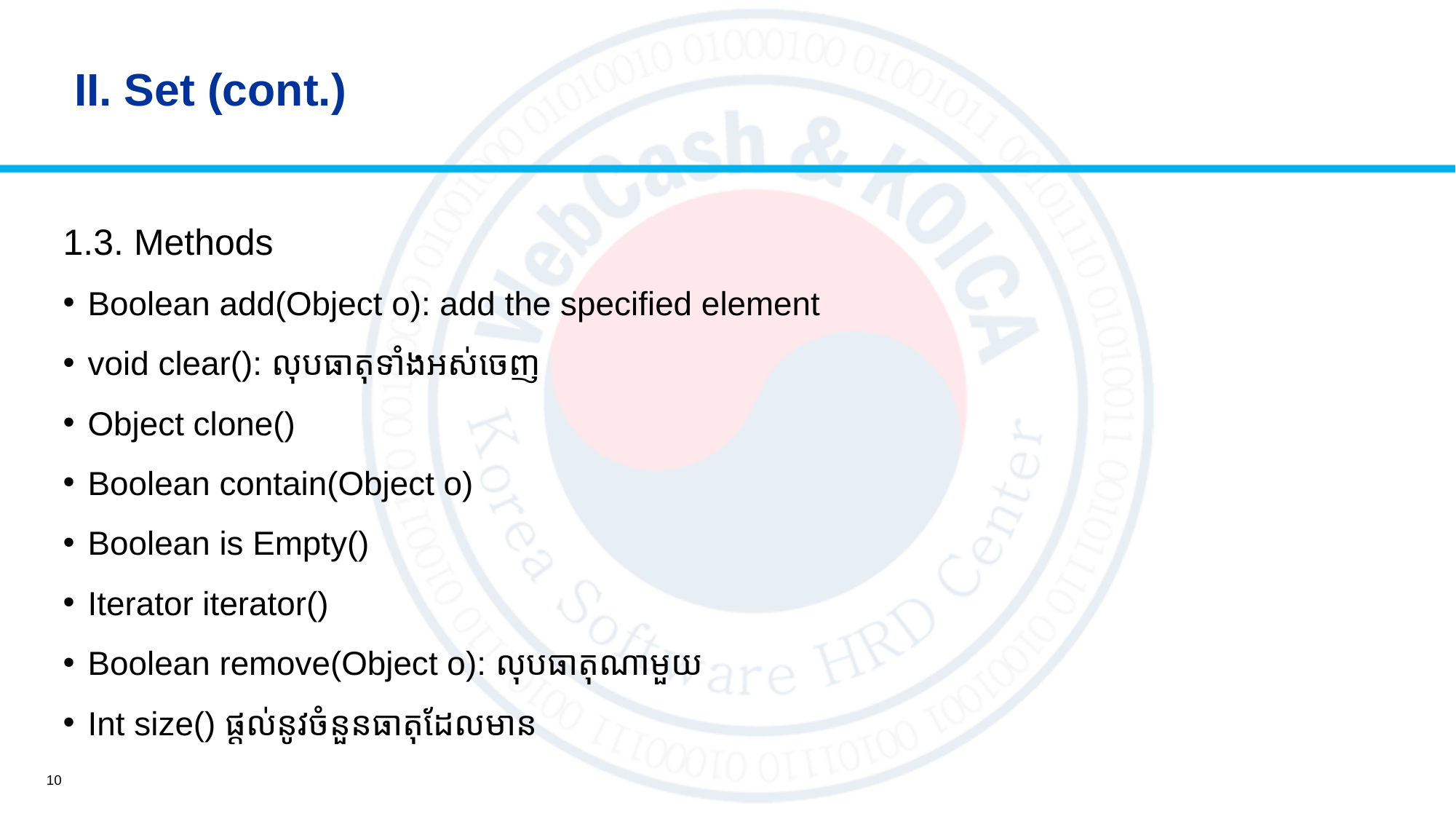

# II. Set (cont.)
1.3. Methods
Boolean add(Object o): add the specified element
void clear(): លុបធាតុទាំងអស់ចេញ
Object clone()
Boolean contain(Object o)
Boolean is Empty()
Iterator iterator()
Boolean remove(Object o): លុបធាតុណាមួយ
Int size() ផ្តល់នូវចំនួនធាតុដែលមាន

10